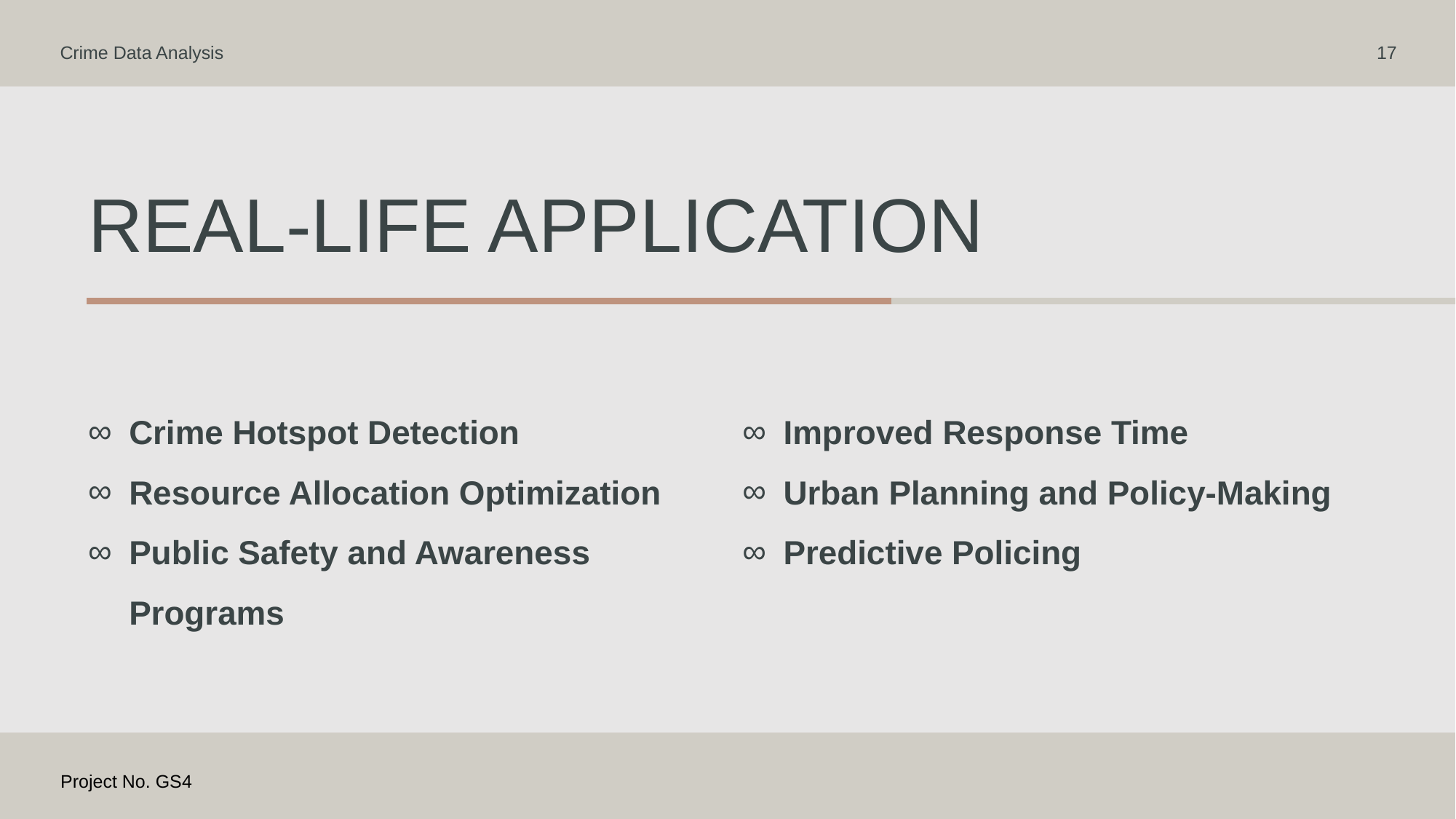

Crime Data Analysis
17
# Real-life Application
Crime Hotspot Detection
Resource Allocation Optimization
Public Safety and Awareness Programs
Improved Response Time
Urban Planning and Policy-Making
Predictive Policing

Project No. GS4